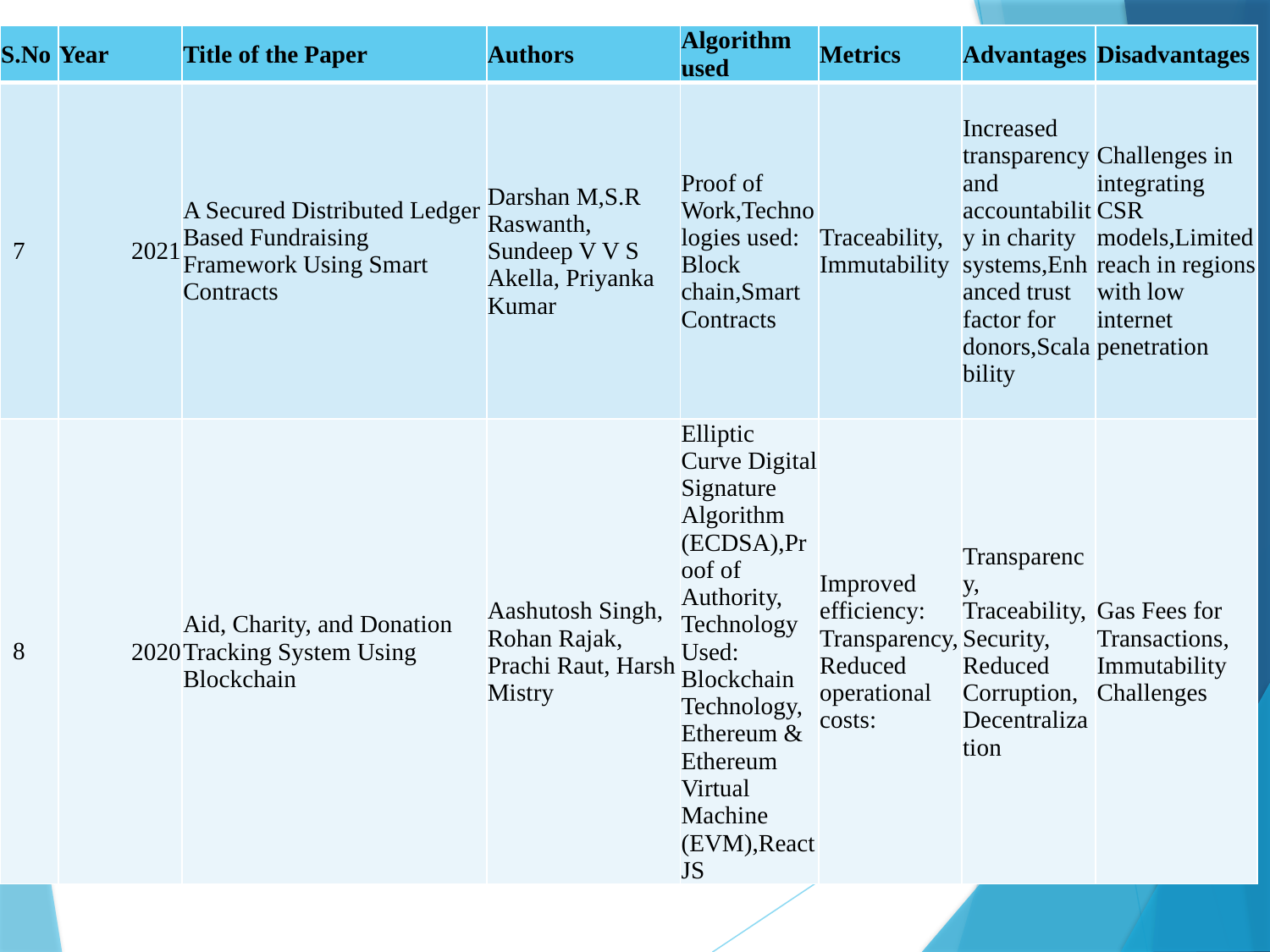

| S.No | Year | Title of the Paper | Authors | Algorithm used | Metrics | Advantages | Disadvantages |
| --- | --- | --- | --- | --- | --- | --- | --- |
| 7 | 2021 | A Secured Distributed Ledger Based Fundraising Framework Using Smart Contracts | Darshan M,S.R Raswanth, Sundeep V V S Akella, Priyanka Kumar | Proof of Work,Technologies used: Block chain,Smart Contracts | Traceability, Immutability | Increased transparency and accountability in charity systems,Enhanced trust factor for donors,Scalability | Challenges in integrating CSR models,Limited reach in regions with low internet penetration |
| 8 | 2020 | Aid, Charity, and Donation Tracking System Using Blockchain | Aashutosh Singh, Rohan Rajak, Prachi Raut, Harsh Mistry | Elliptic Curve Digital Signature Algorithm (ECDSA),Proof of Authority, Technology Used: Blockchain Technology, Ethereum & Ethereum Virtual Machine (EVM),ReactJS | Improved efficiency: Transparency, Reduced operational costs: | Transparency, Traceability, Security, Reduced Corruption, Decentralization | Gas Fees for Transactions, Immutability Challenges |
#